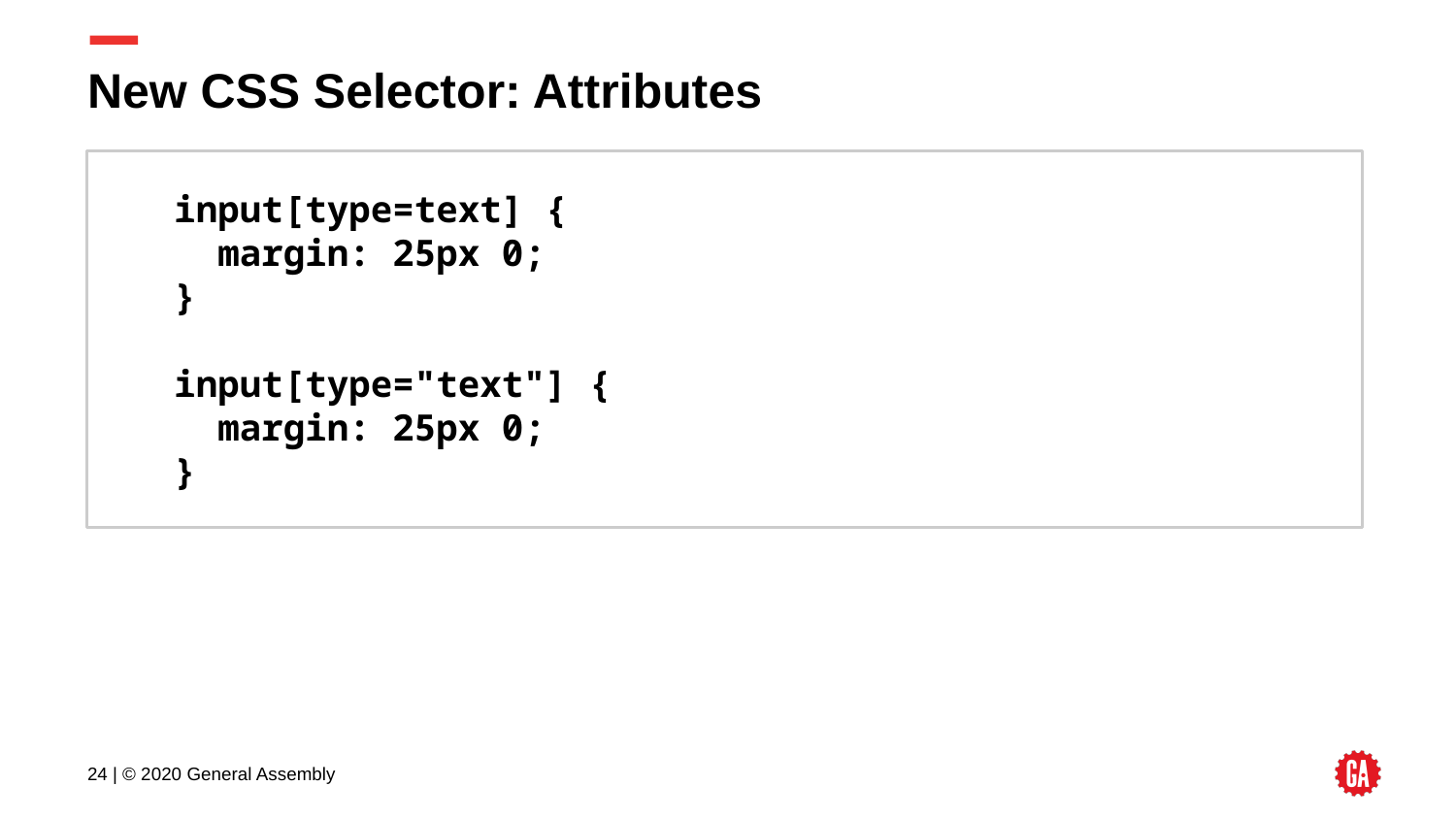

# New CSS Selector: Attributes
input[type=text] {
  margin: 25px 0;
}

input[type="text"] {
  margin: 25px 0;
}
24 | © 2020 General Assembly